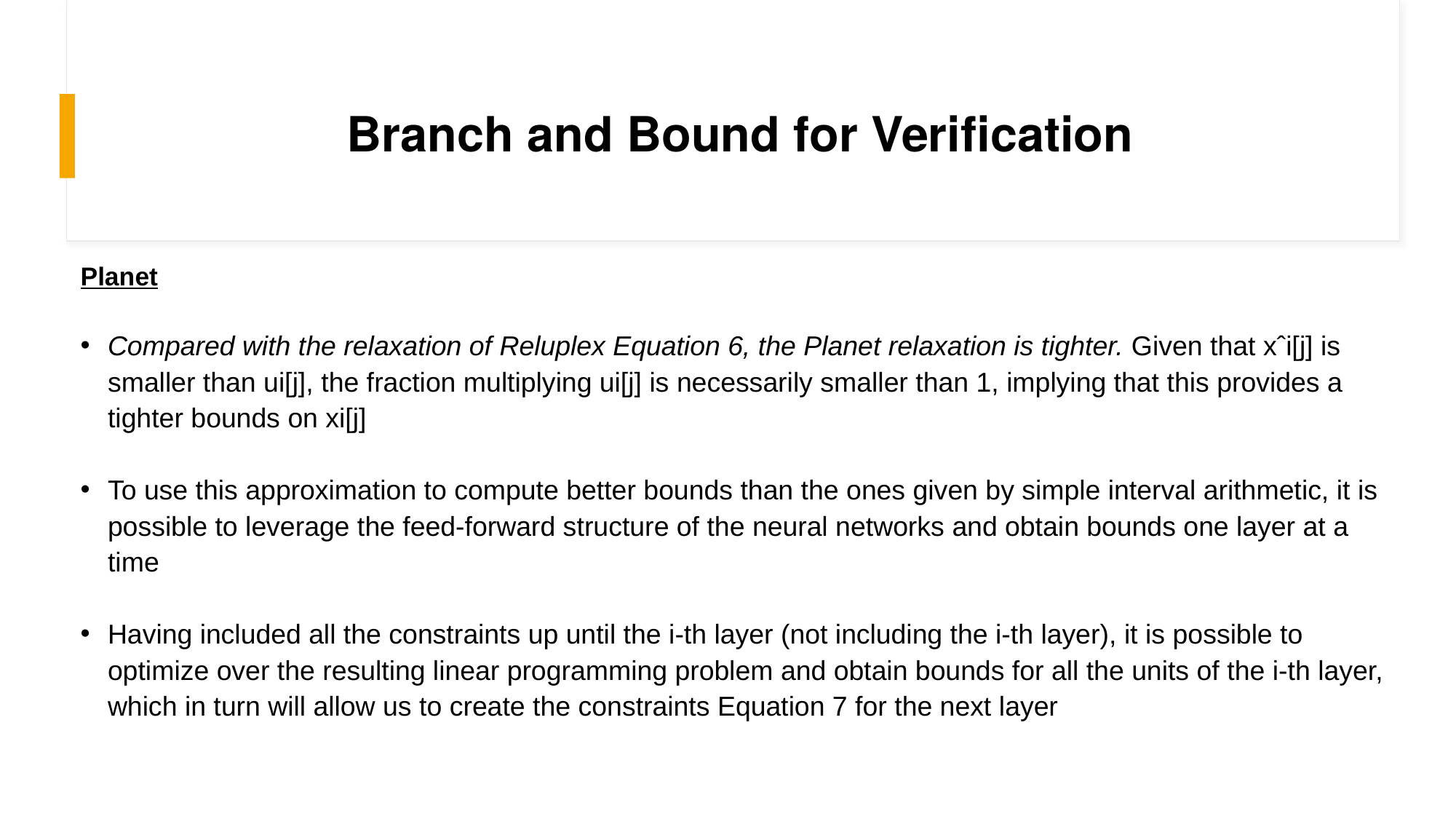

# Branch and Bound for Verification
Planet

Compared with the relaxation of Reluplex Equation 6, the Planet relaxation is tighter. Given that xˆi[j] is smaller than ui[j], the fraction multiplying ui[j] is necessarily smaller than 1, implying that this provides a tighter bounds on xi[j]

To use this approximation to compute better bounds than the ones given by simple interval arithmetic, it is possible to leverage the feed-forward structure of the neural networks and obtain bounds one layer at a time

Having included all the constraints up until the i-th layer (not including the i-th layer), it is possible to optimize over the resulting linear programming problem and obtain bounds for all the units of the i-th layer, which in turn will allow us to create the constraints Equation 7 for the next layer